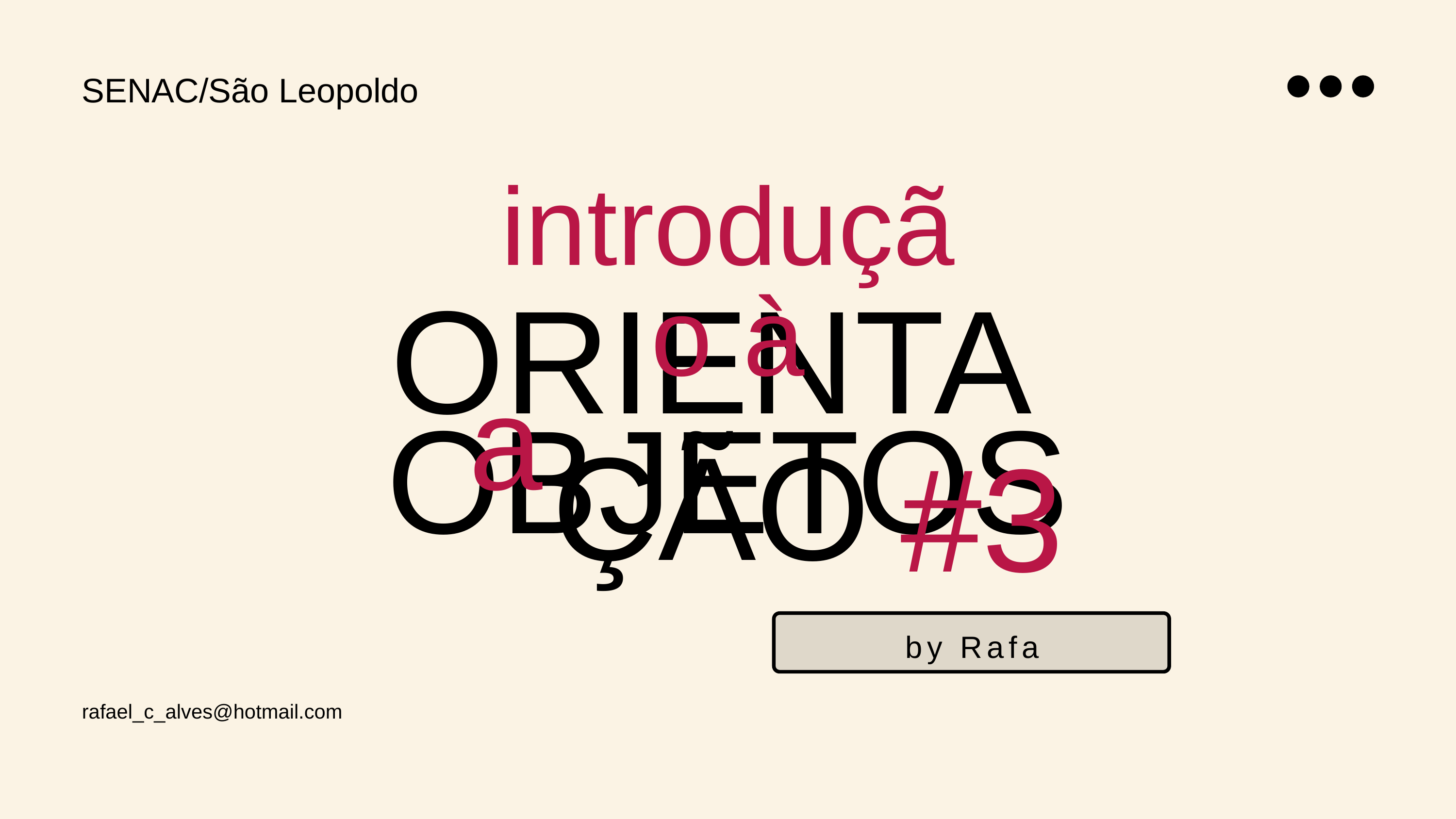

SENAC/São Leopoldo

introdução à
ORIENTAÇÃO
a
OBJETOS
#3

by Rafa
rafael_c_alves@hotmail.com